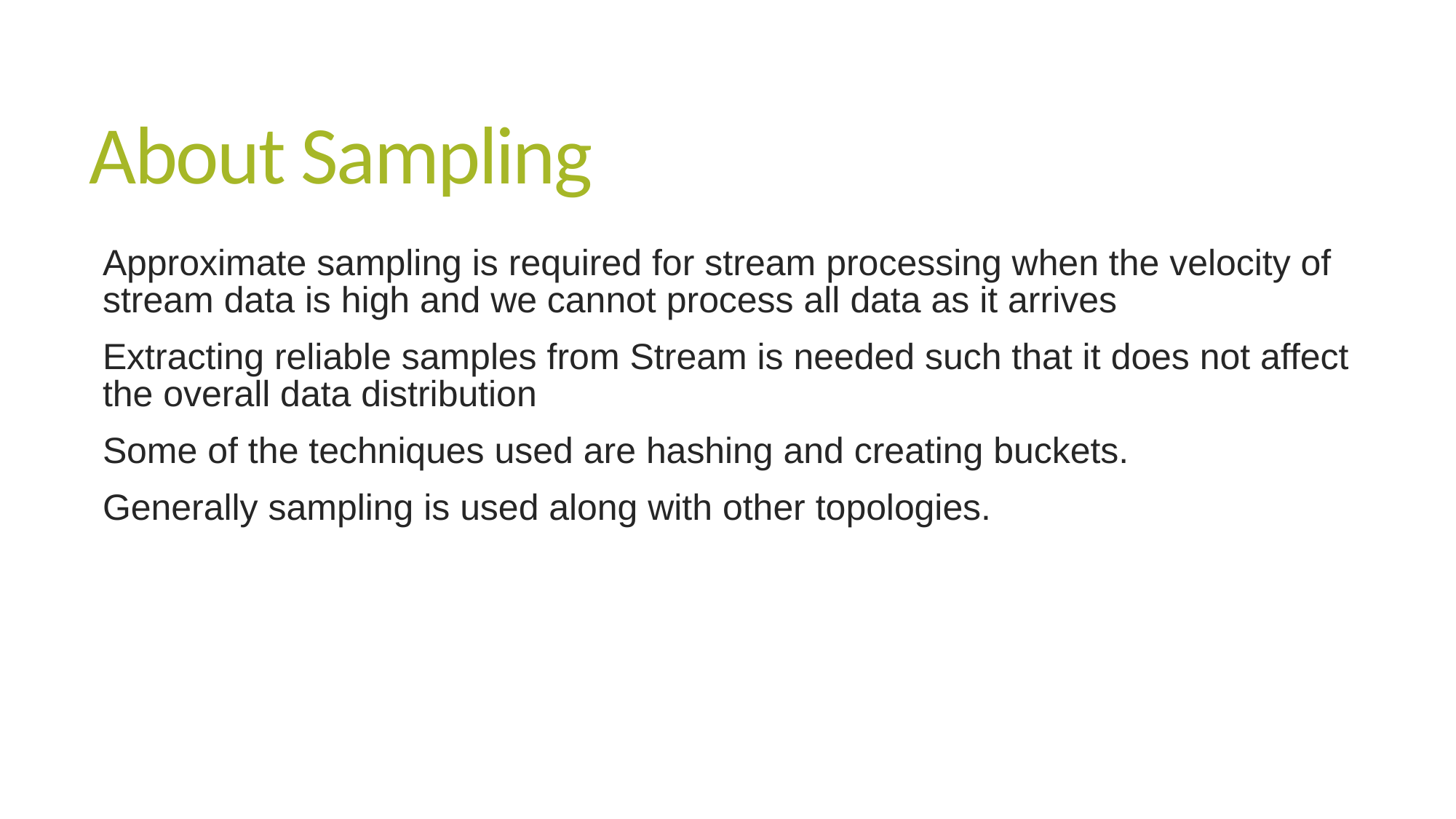

# About Sampling
Approximate sampling is required for stream processing when the velocity of stream data is high and we cannot process all data as it arrives
Extracting reliable samples from Stream is needed such that it does not affect the overall data distribution
Some of the techniques used are hashing and creating buckets.
Generally sampling is used along with other topologies.